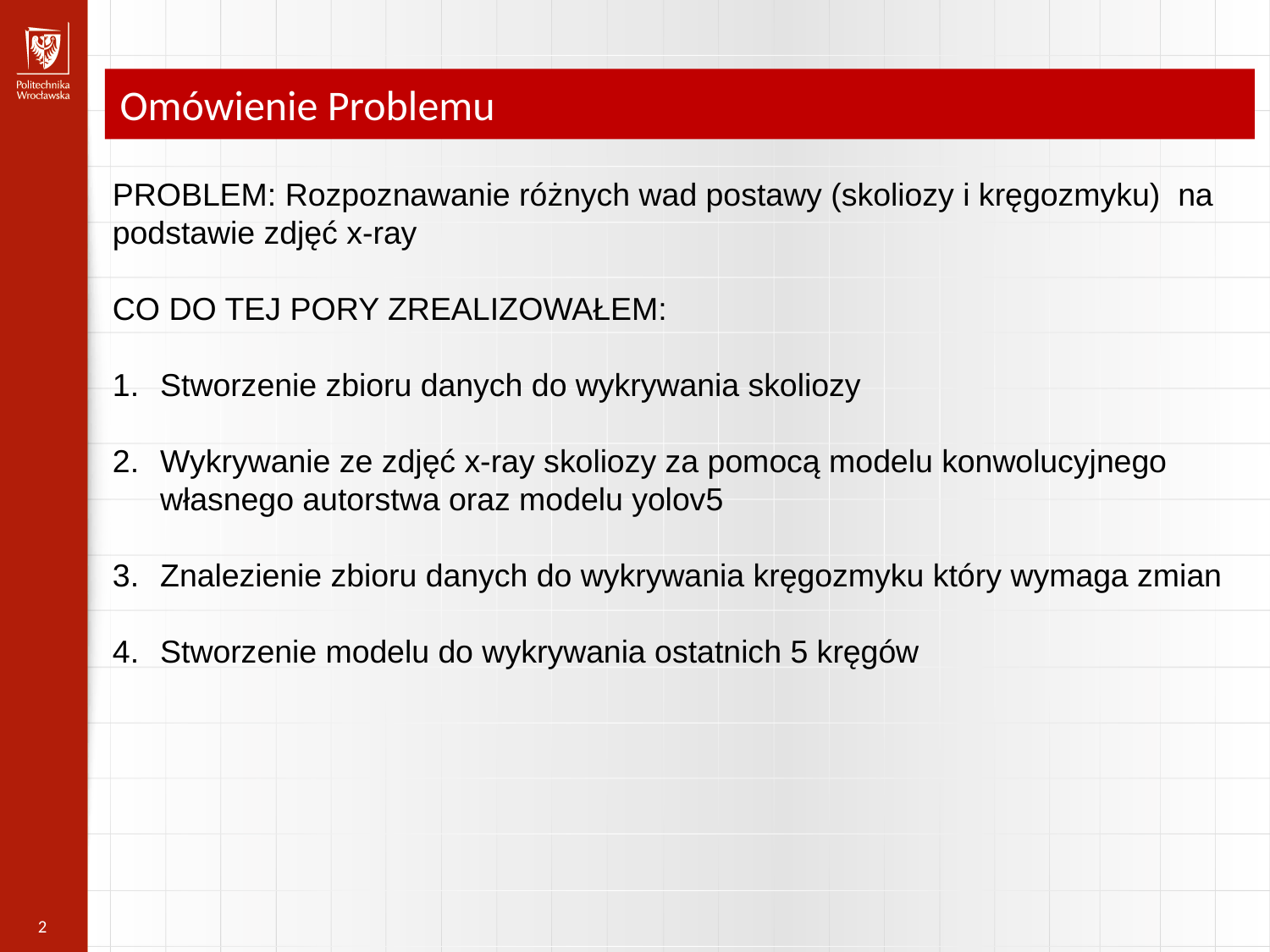

# Omówienie Problemu
PROBLEM: Rozpoznawanie różnych wad postawy (skoliozy i kręgozmyku)  na podstawie zdjęć x-ray

CO DO TEJ PORY ZREALIZOWAŁEM:

Stworzenie zbioru danych do wykrywania skoliozy

Wykrywanie ze zdjęć x-ray skoliozy za pomocą modelu konwolucyjnego własnego autorstwa oraz modelu yolov5

Znalezienie zbioru danych do wykrywania kręgozmyku który wymaga zmian

Stworzenie modelu do wykrywania ostatnich 5 kręgów